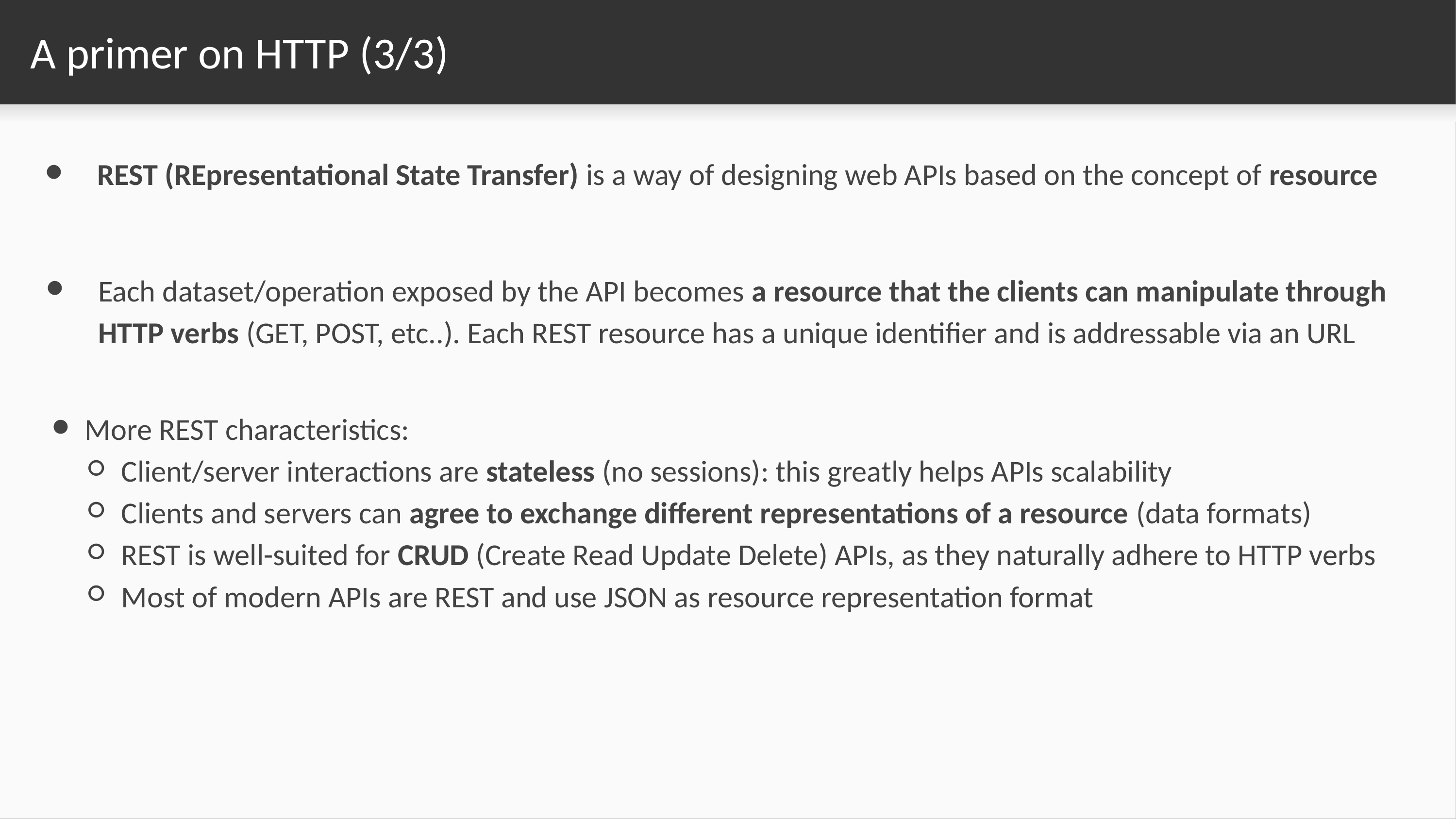

# A primer on HTTP (3/3)
REST (REpresentational State Transfer) is a way of designing web APIs based on the concept of resource
Each dataset/operation exposed by the API becomes a resource that the clients can manipulate through HTTP verbs (GET, POST, etc..). Each REST resource has a unique identifier and is addressable via an URL
More REST characteristics:
Client/server interactions are stateless (no sessions): this greatly helps APIs scalability
Clients and servers can agree to exchange different representations of a resource (data formats)
REST is well-suited for CRUD (Create Read Update Delete) APIs, as they naturally adhere to HTTP verbs
Most of modern APIs are REST and use JSON as resource representation format